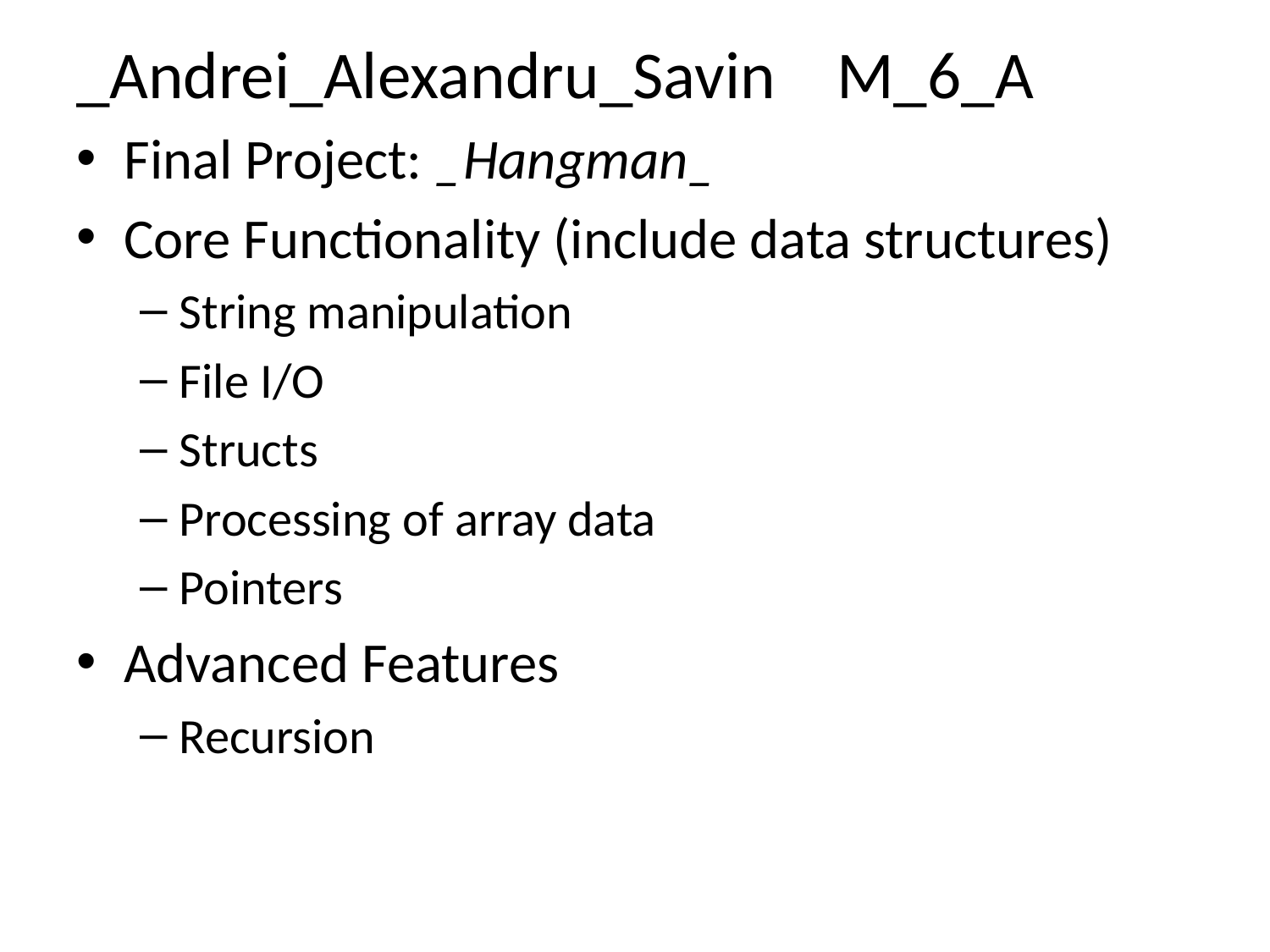

# _Andrei_Alexandru_Savin    M_6_A
Final Project: _Hangman_
Core Functionality (include data structures)
String manipulation
File I/O
Structs
Processing of array data
Pointers
Advanced Features
Recursion